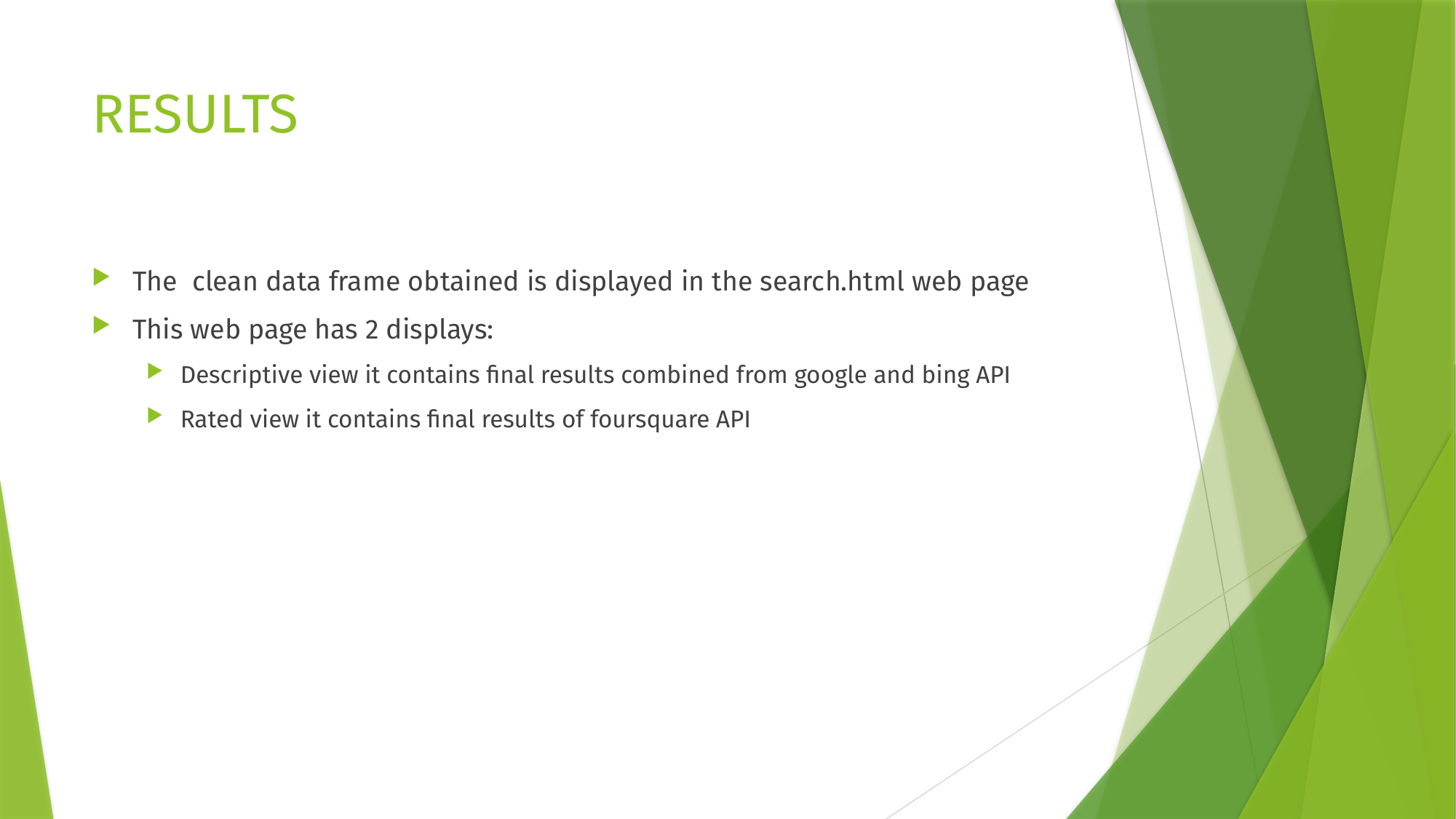

# RESULTS
The  clean data frame obtained is displayed in the search.html web page
This web page has 2 displays:
Descriptive view it contains final results combined from google and bing API
Rated view it contains final results of foursquare API